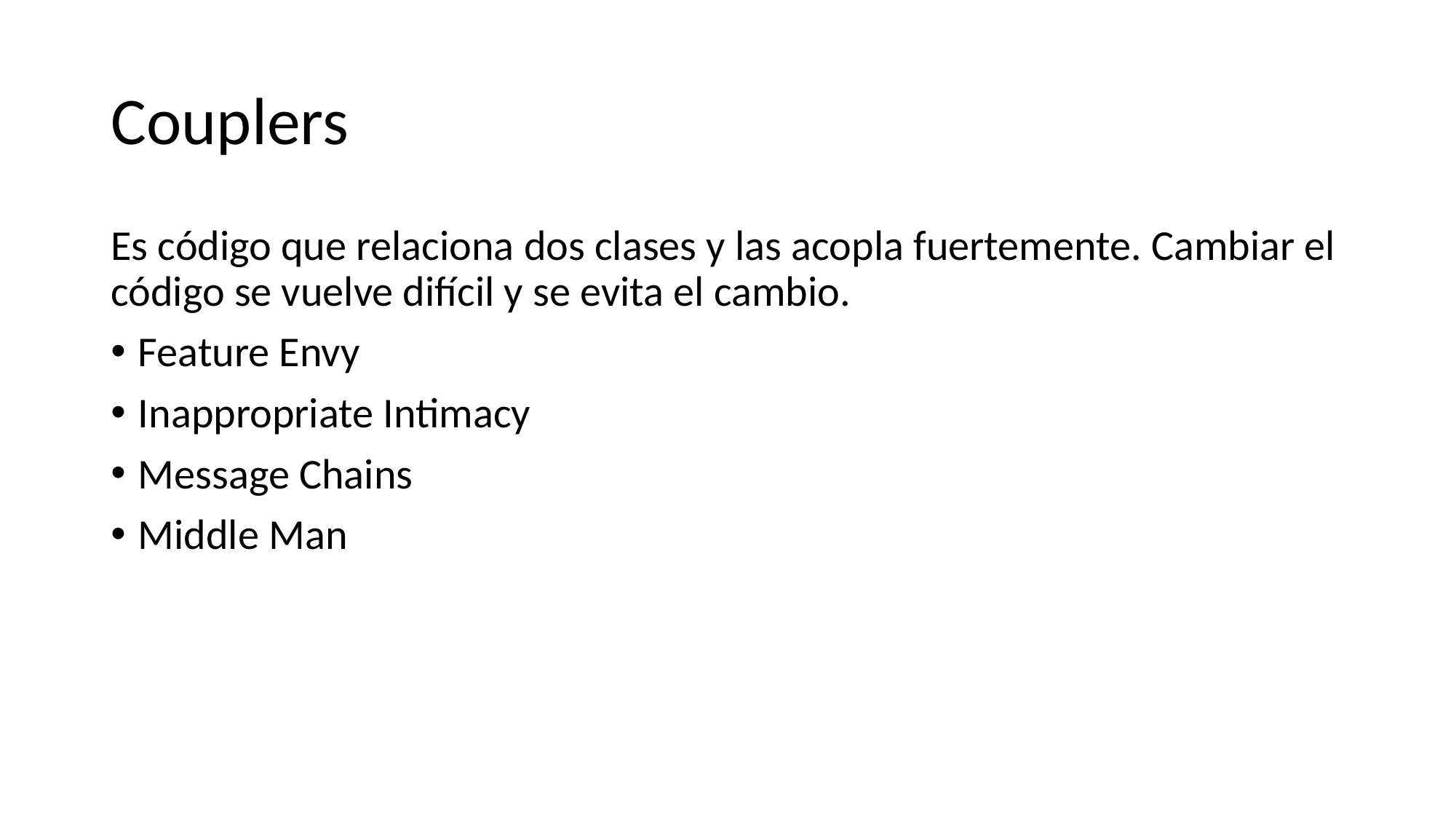

# Couplers
Es código que relaciona dos clases y las acopla fuertemente. Cambiar el código se vuelve difícil y se evita el cambio.
Feature Envy
Inappropriate Intimacy
Message Chains
Middle Man